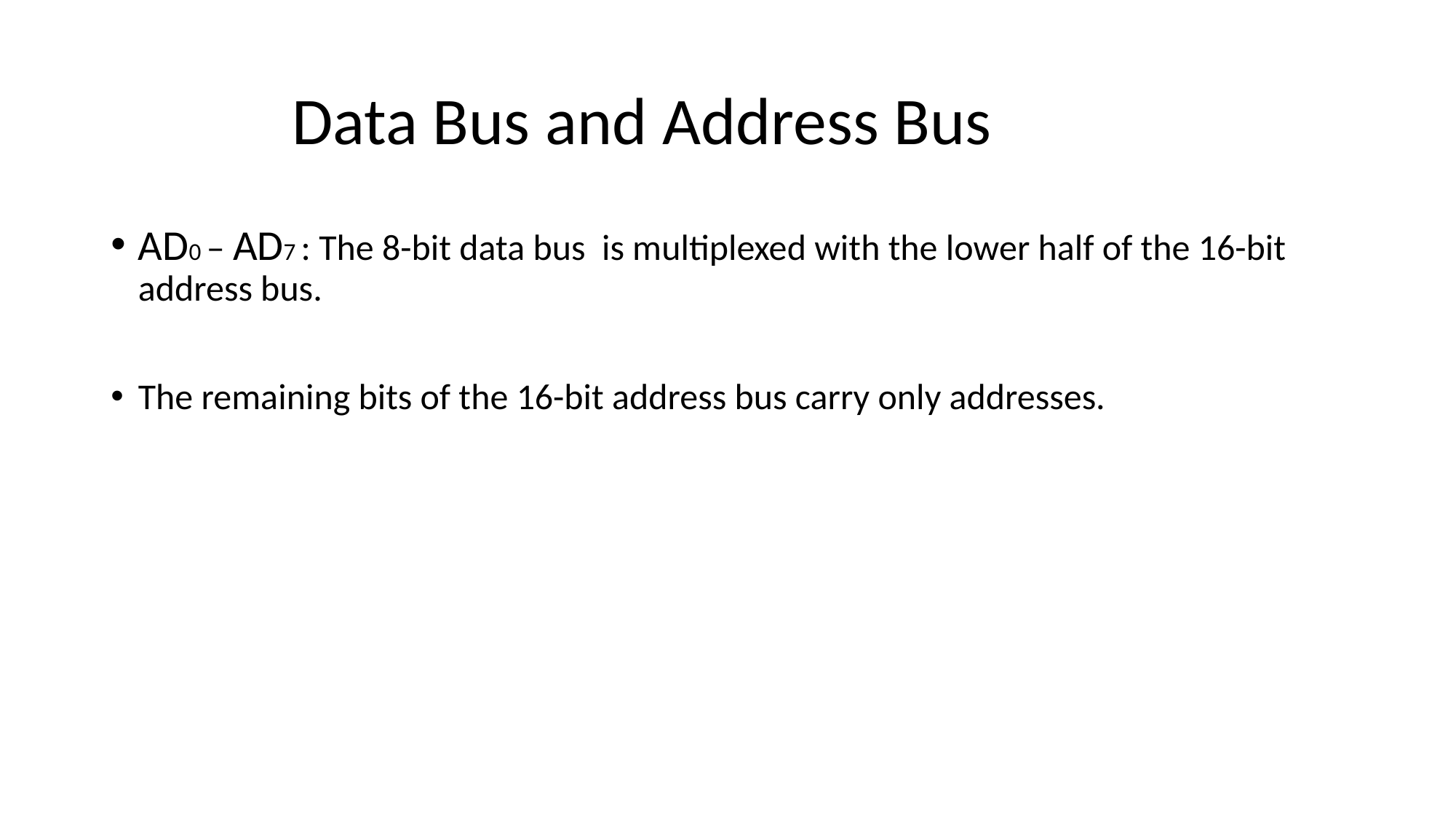

# Data Bus and Address Bus
AD0 – AD7 : The 8-bit data bus  is multiplexed with the lower half of the 16-bit address bus.

The remaining bits of the 16-bit address bus carry only addresses.